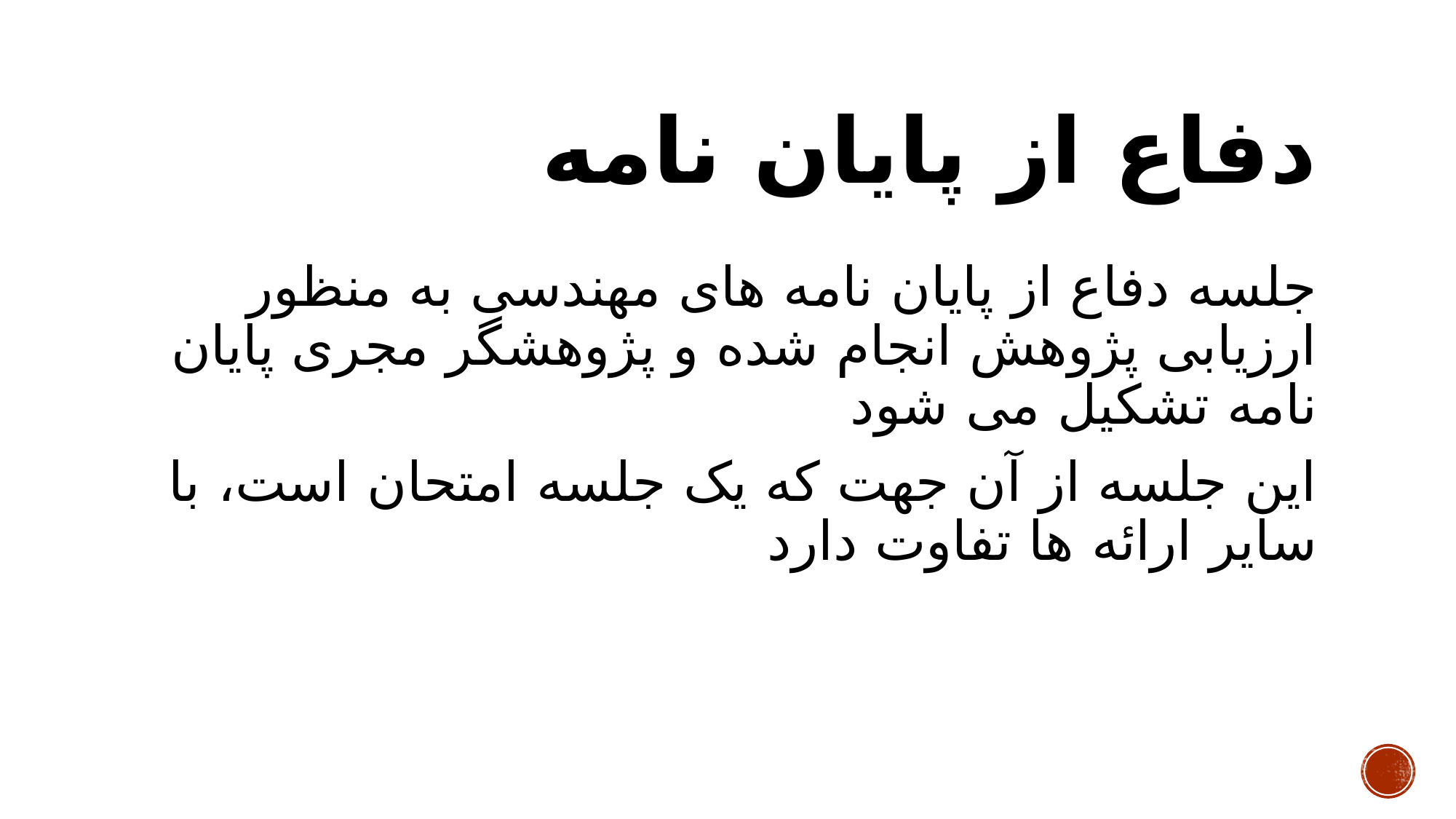

# دفاع از پایان نامه
جلسه دفاع از پایان نامه های مهندسی به منظور ارزیابی پژوهش انجام شده و پژوهشگر مجری پایان نامه تشکیل می شود
این جلسه از آن جهت که یک جلسه امتحان است، با سایر ارائه ها تفاوت دارد